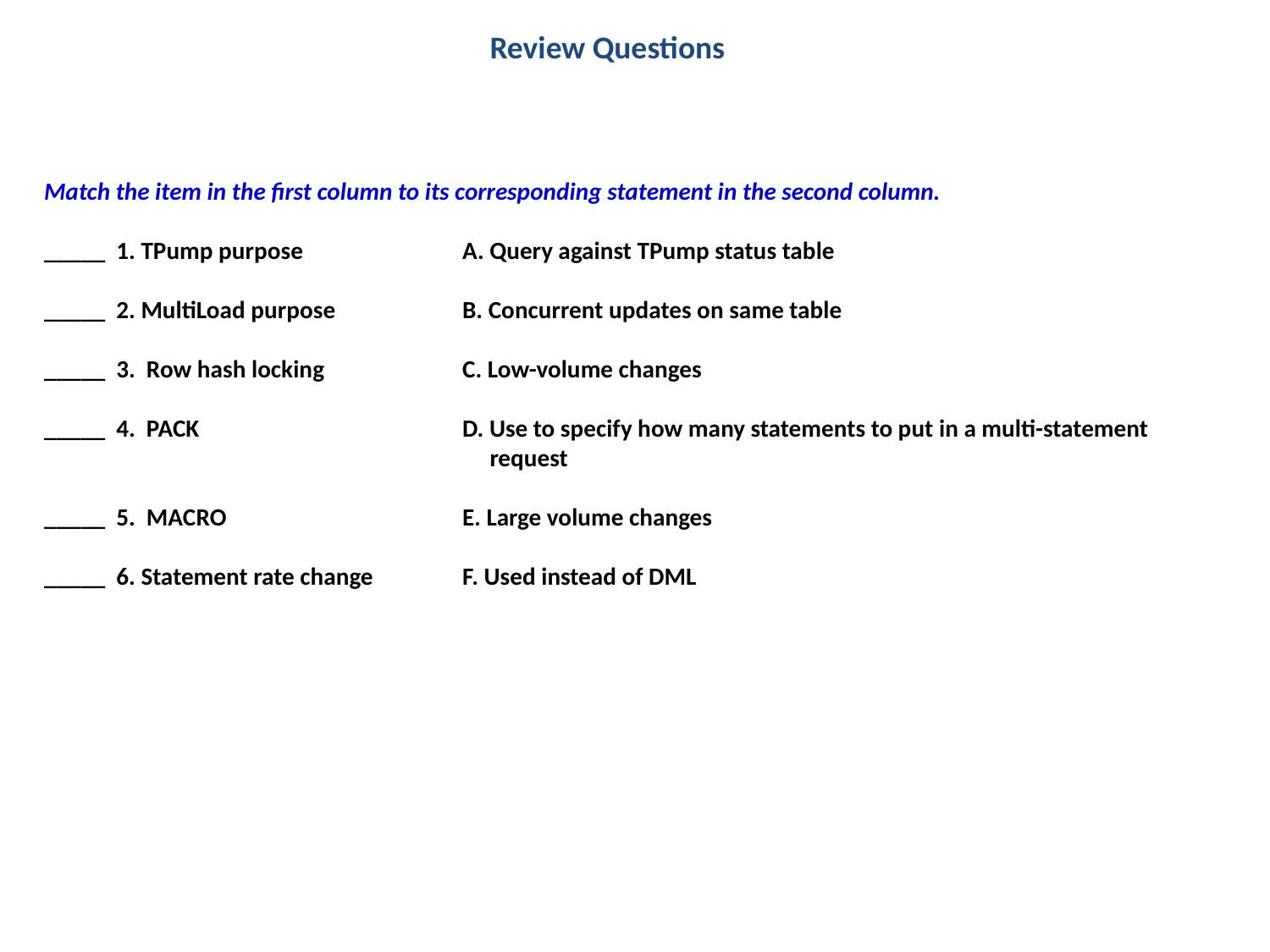

Review Questions
Match the item in the first column to its corresponding statement in the second column.

_____  1. TPump purpose 	 A. Query against TPump status table

_____  2. MultiLoad purpose 	 B. Concurrent updates on same table

_____  3.  Row hash locking	 C. Low-volume changes

_____  4.  PACK	 D. Use to specify how many statements to put in a multi-statement
	      request

_____  5.  MACRO	 E. Large volume changes

_____  6. Statement rate change	 F. Used instead of DML